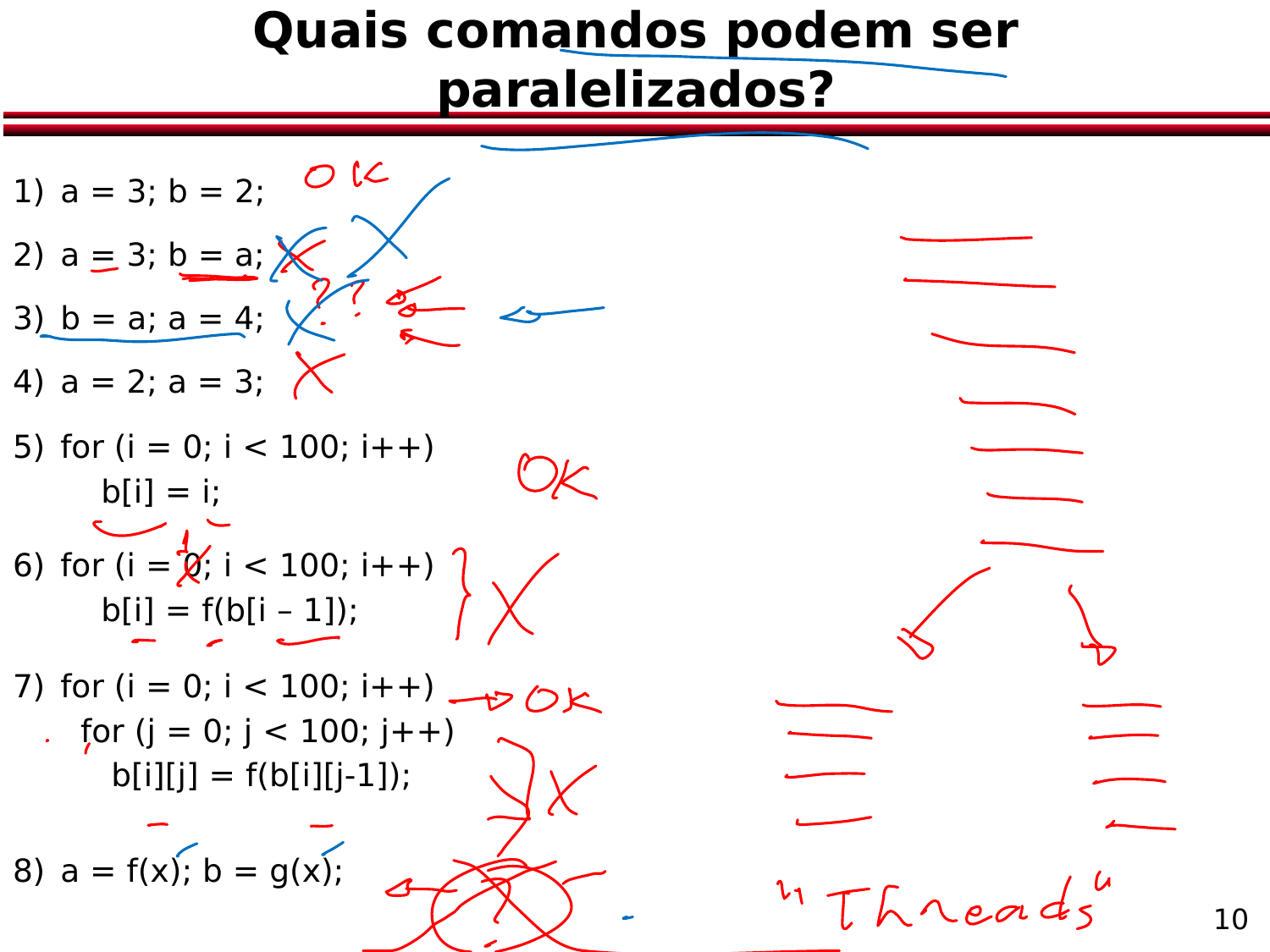

# Quais comandos podem ser paralelizados?
a = 3; b = 2;
a = 3; b = a;
b = a; a = 4;
a = 2; a = 3;

for (i = 0; i < 100; i++)
	    b[i] = i;

for (i = 0; i < 100; i++)
	    b[i] = f(b[i – 1]);

for (i = 0; i < 100; i++)
	  for (j = 0; j < 100; j++)
	     b[i][j] = f(b[i][j-1]);

a = f(x); b = g(x);
10